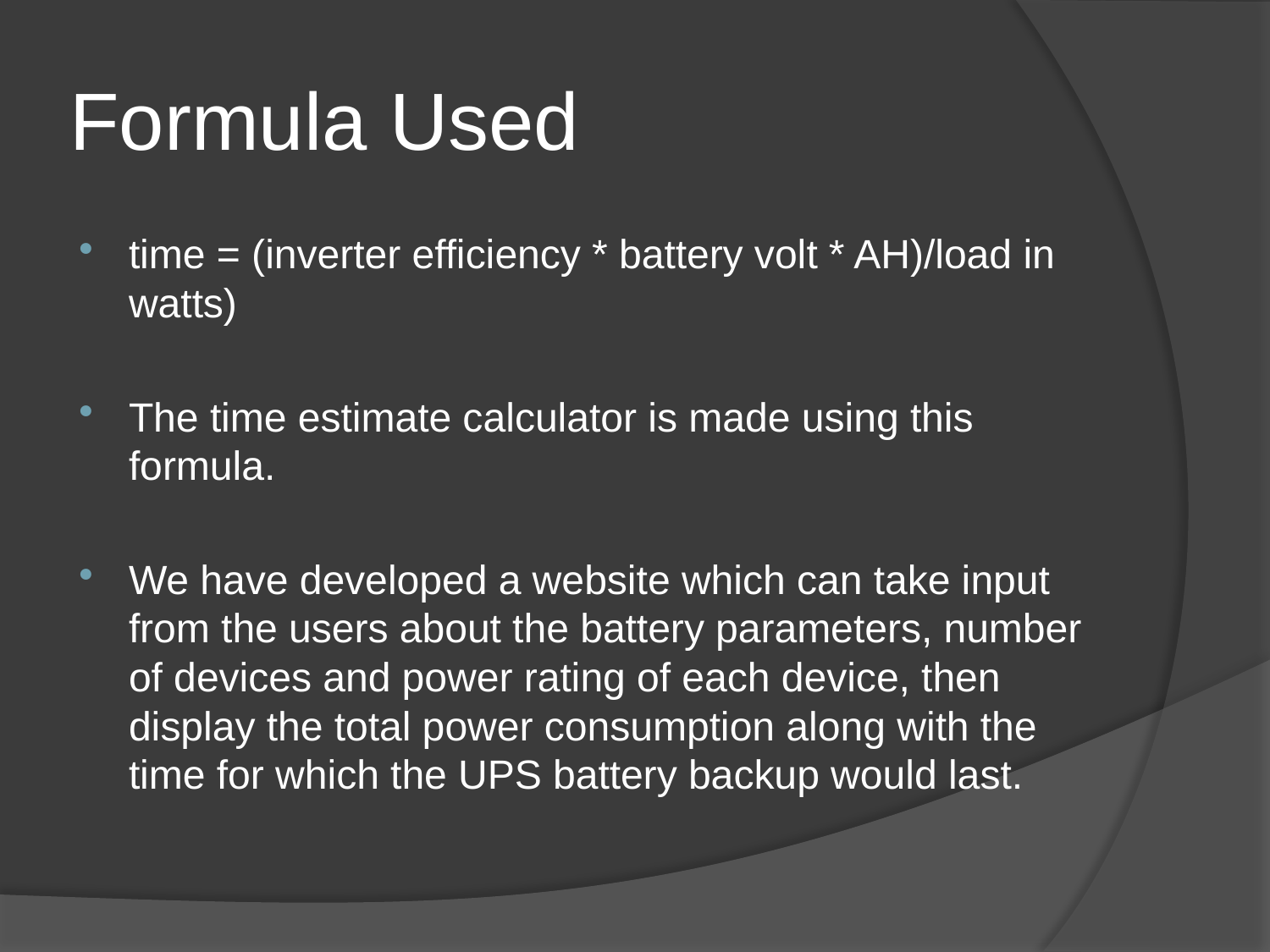

# Formula Used
time = (inverter efficiency * battery volt * AH)/load in watts)

The time estimate calculator is made using this formula.

We have developed a website which can take input from the users about the battery parameters, number of devices and power rating of each device, then display the total power consumption along with the time for which the UPS battery backup would last.